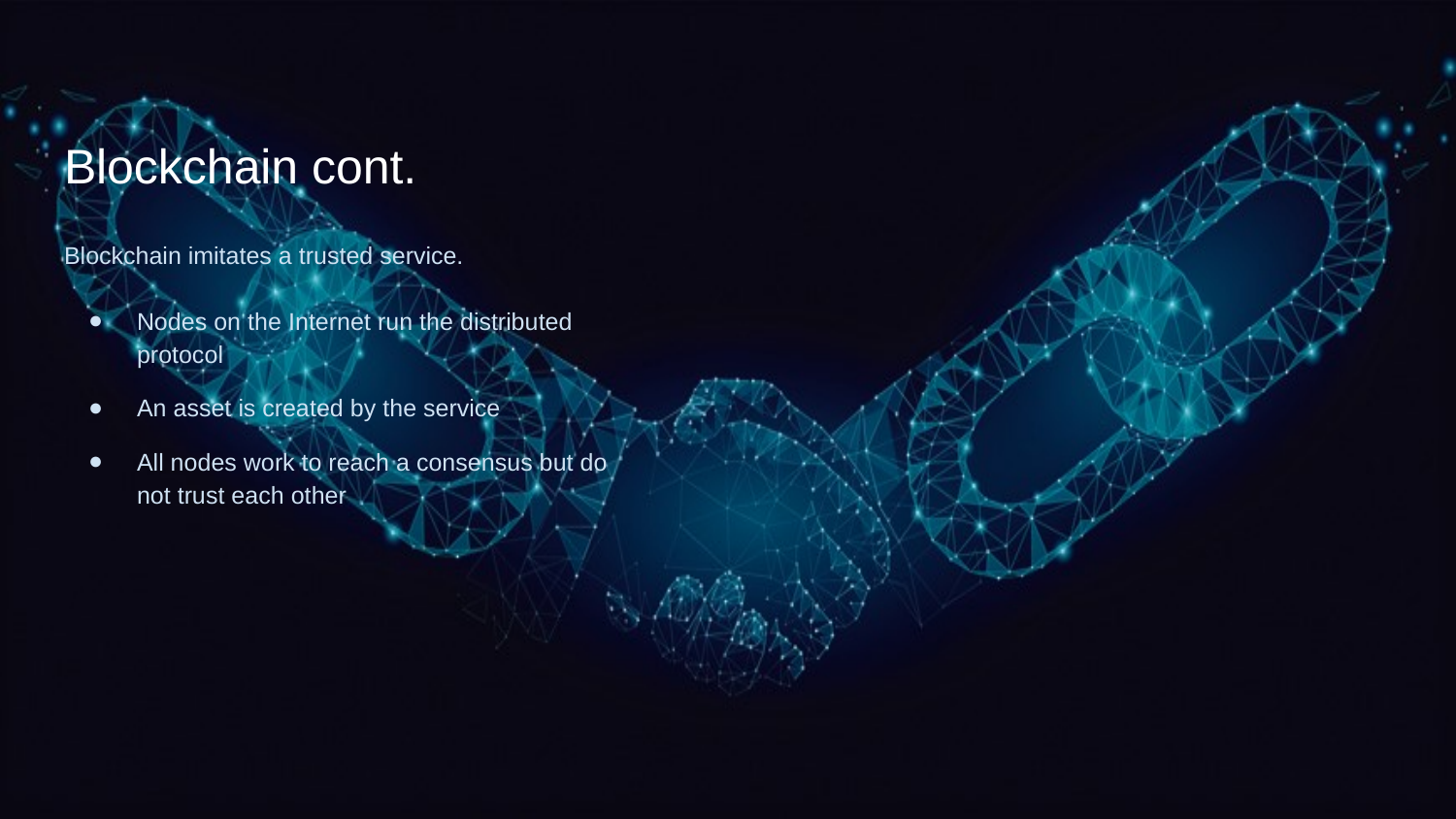

# Blockchain cont.
Blockchain imitates a trusted service.
Nodes on the Internet run the distributed protocol
An asset is created by the service
All nodes work to reach a consensus but do not trust each other